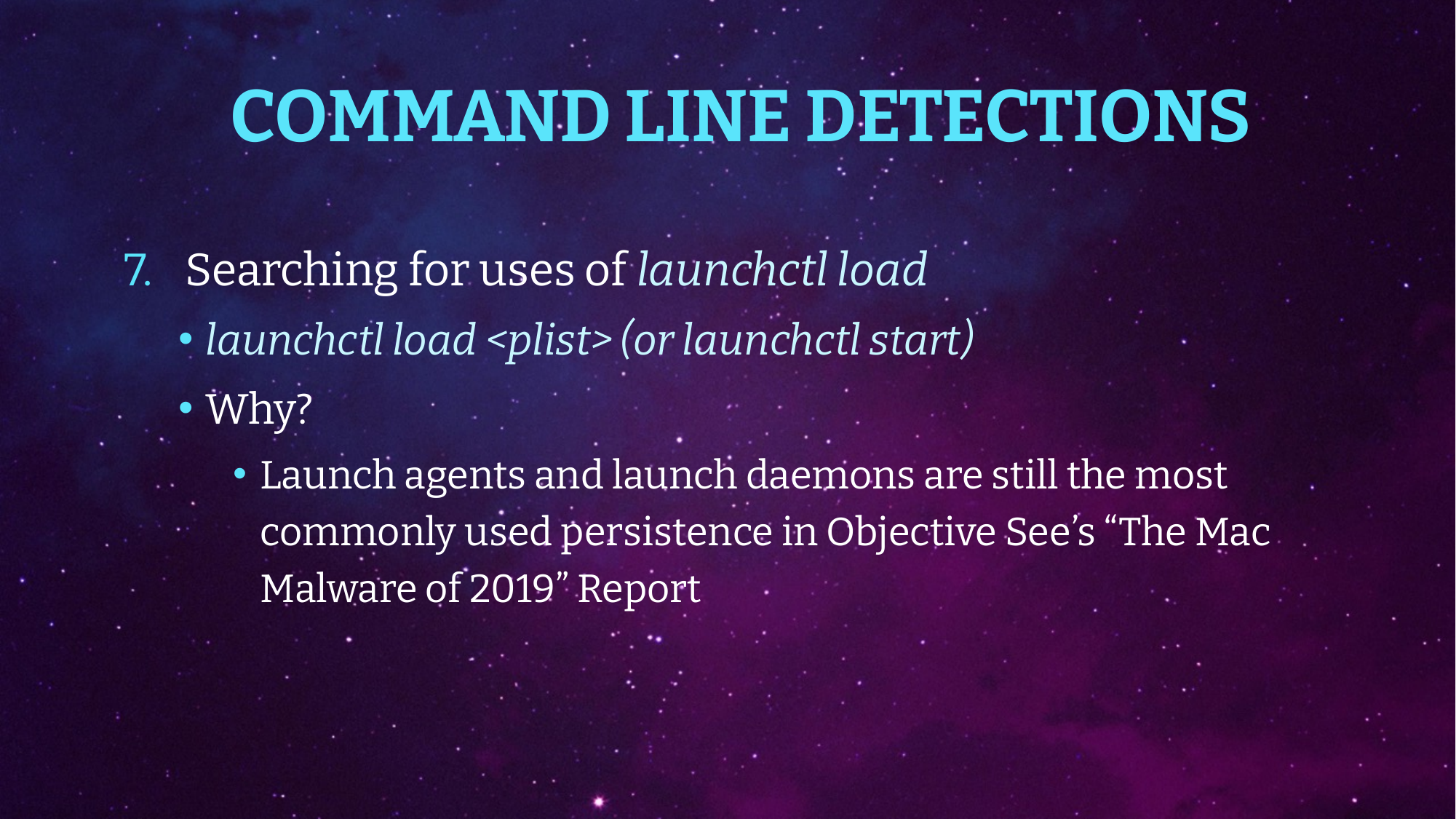

# Command line detections
Searching for uses of launchctl load
launchctl load <plist> (or launchctl start)
Why?
Launch agents and launch daemons are still the most commonly used persistence in Objective See’s “The Mac Malware of 2019” Report